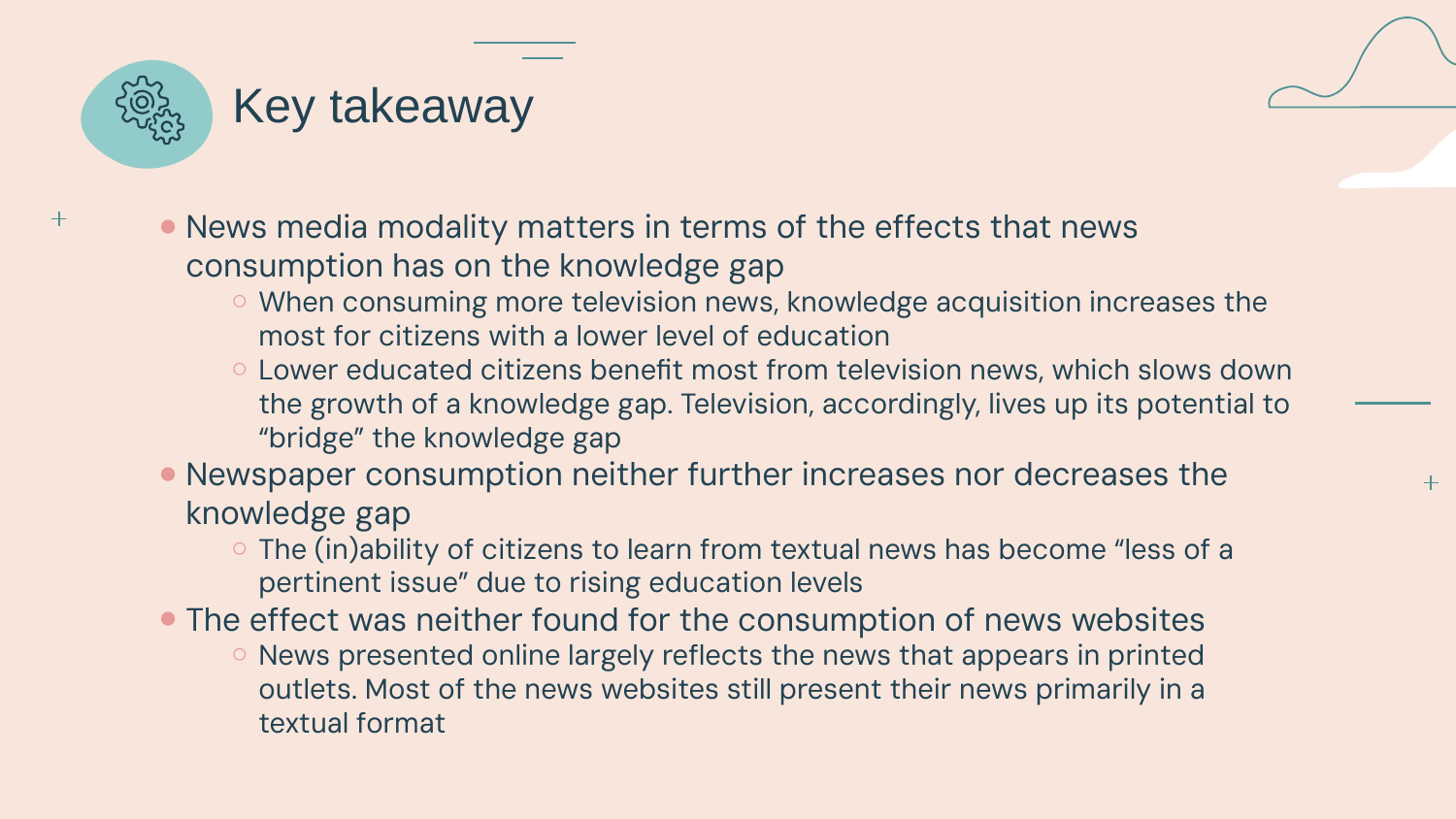

# Key takeaway
News media modality matters in terms of the effects that news consumption has on the knowledge gap
When consuming more television news, knowledge acquisition increases the most for citizens with a lower level of education
Lower educated citizens benefit most from television news, which slows down the growth of a knowledge gap. Television, accordingly, lives up its potential to “bridge” the knowledge gap
Newspaper consumption neither further increases nor decreases the knowledge gap
The (in)ability of citizens to learn from textual news has become “less of a pertinent issue” due to rising education levels
The effect was neither found for the consumption of news websites
News presented online largely reflects the news that appears in printed outlets. Most of the news websites still present their news primarily in a textual format